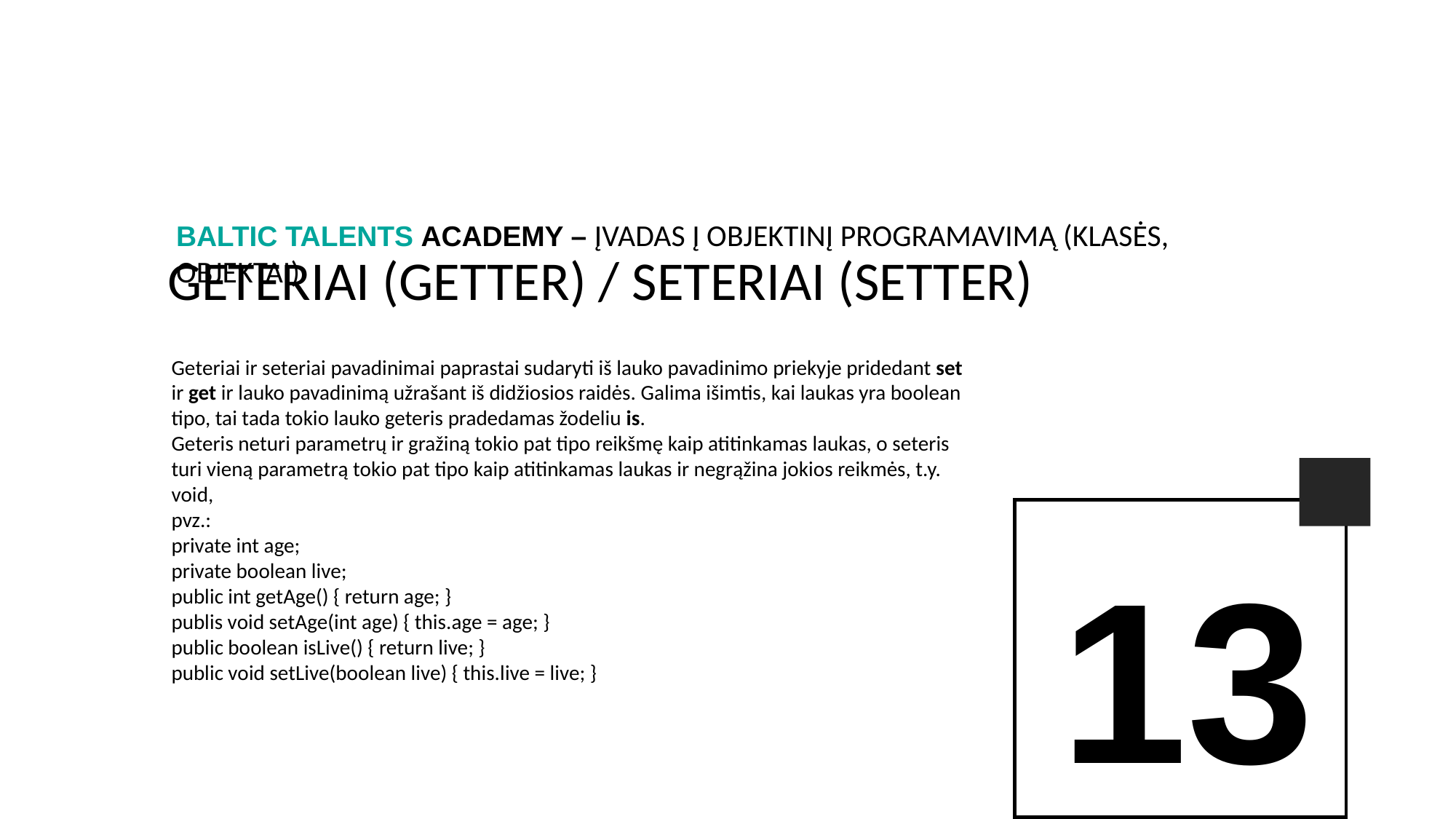

BALTIc TALENTs AcADEMy – Įvadas į objektinį programavimą (Klasės, Objektai)

GETERIAI (GETTER) / SETERIAI (SETTER)
Geteriai ir seteriai pavadinimai paprastai sudaryti iš lauko pavadinimo priekyje pridedant set
ir get ir lauko pavadinimą užrašant iš didžiosios raidės. Galima išimtis, kai laukas yra boolean tipo, tai tada tokio lauko geteris pradedamas žodeliu is.
Geteris neturi parametrų ir gražiną tokio pat tipo reikšmę kaip atitinkamas laukas, o seteris
turi vieną parametrą tokio pat tipo kaip atitinkamas laukas ir negrąžina jokios reikmės, t.y. void,
pvz.:
private int age;
private boolean live;
public int getAge() { return age; }
publis void setAge(int age) { this.age = age; }
public boolean isLive() { return live; }
public void setLive(boolean live) { this.live = live; }

13